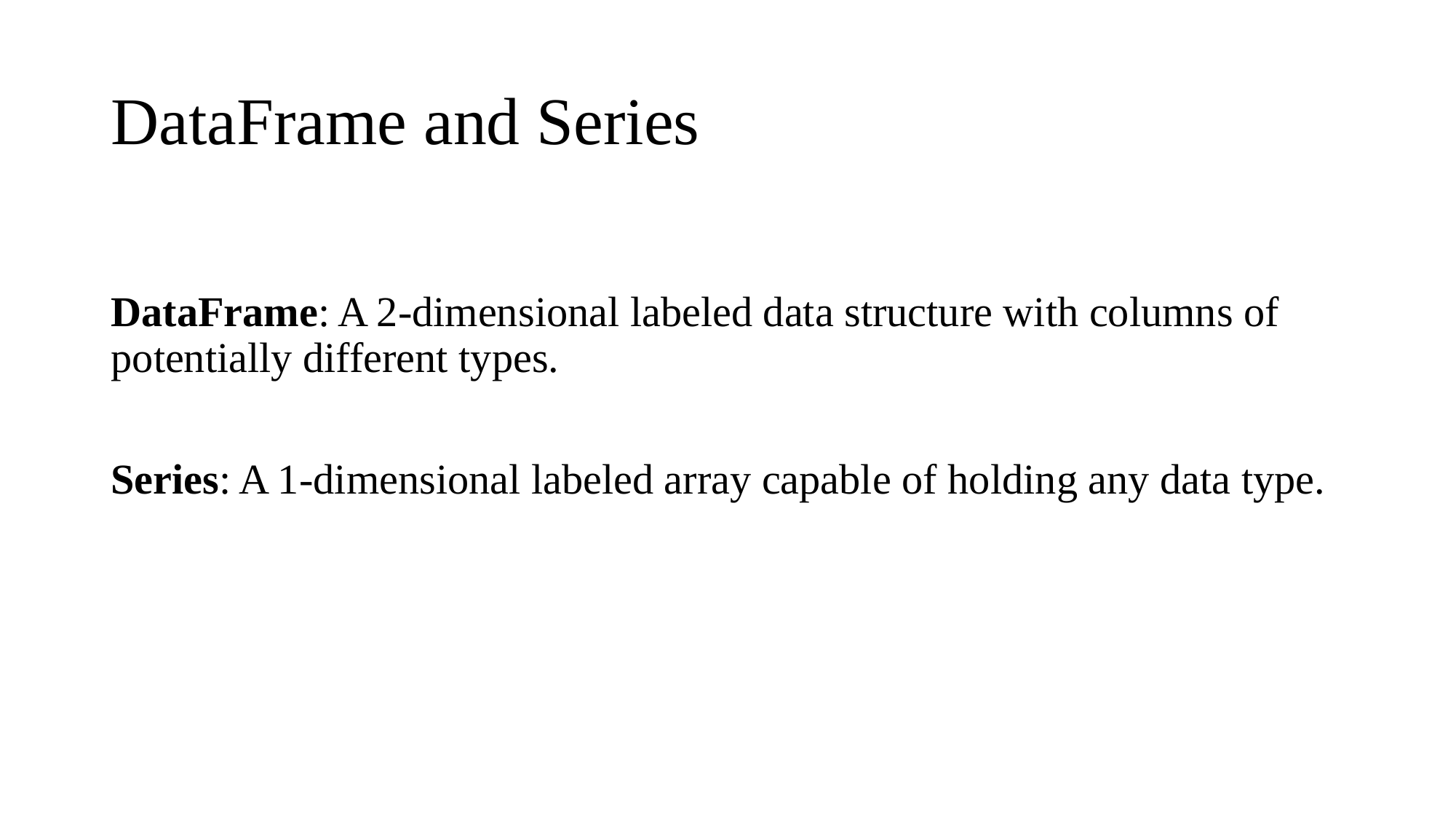

# DataFrame and Series

DataFrame: A 2-dimensional labeled data structure with columns of potentially different types.

Series: A 1-dimensional labeled array capable of holding any data type.